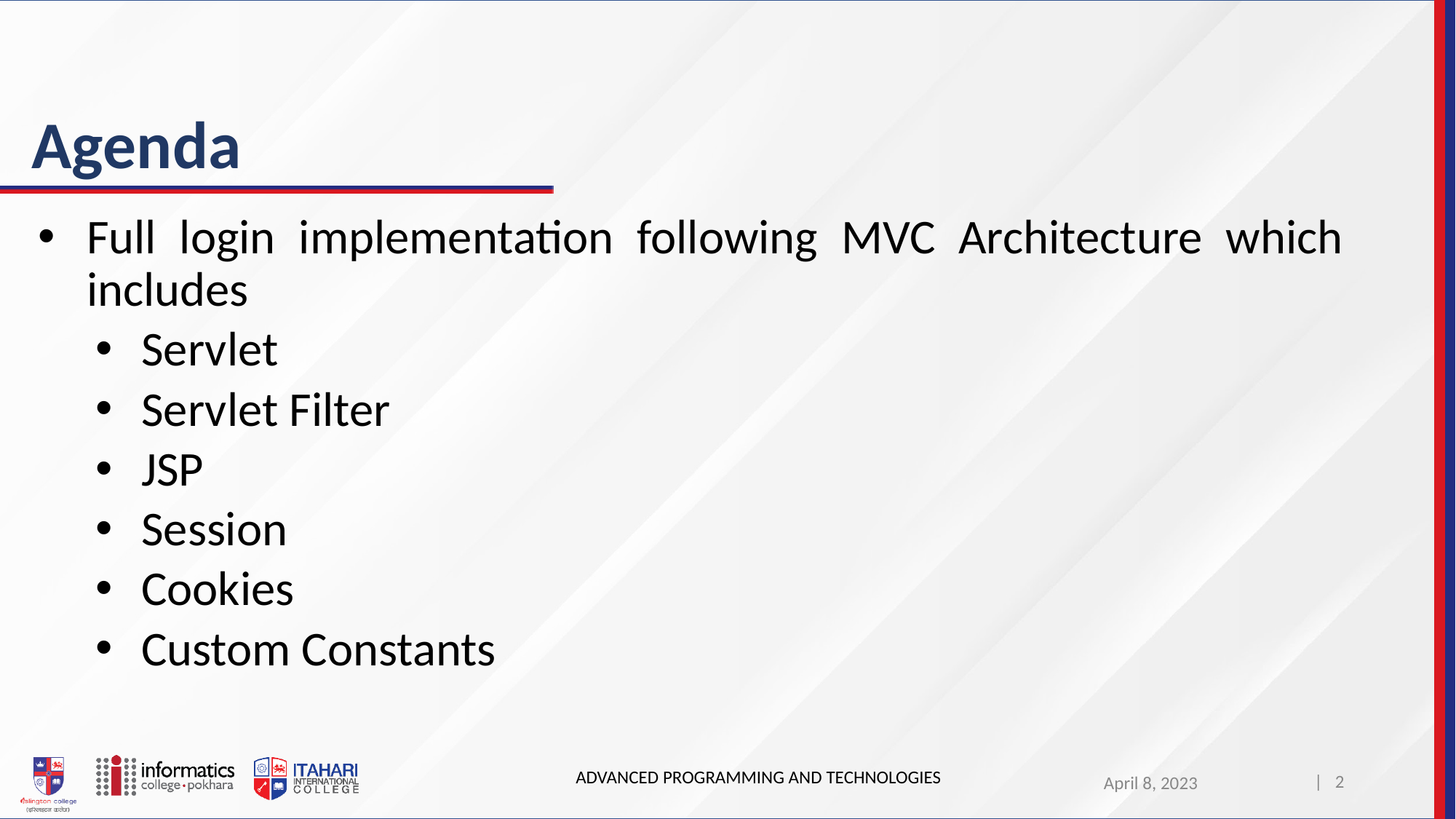

# Agenda
Full login implementation following MVC Architecture which includes
Servlet
Servlet Filter
JSP
Session
Cookies
Custom Constants

ADVANCED PROGRAMMING AND TECHNOLOGIES
|   2
April 8, 2023